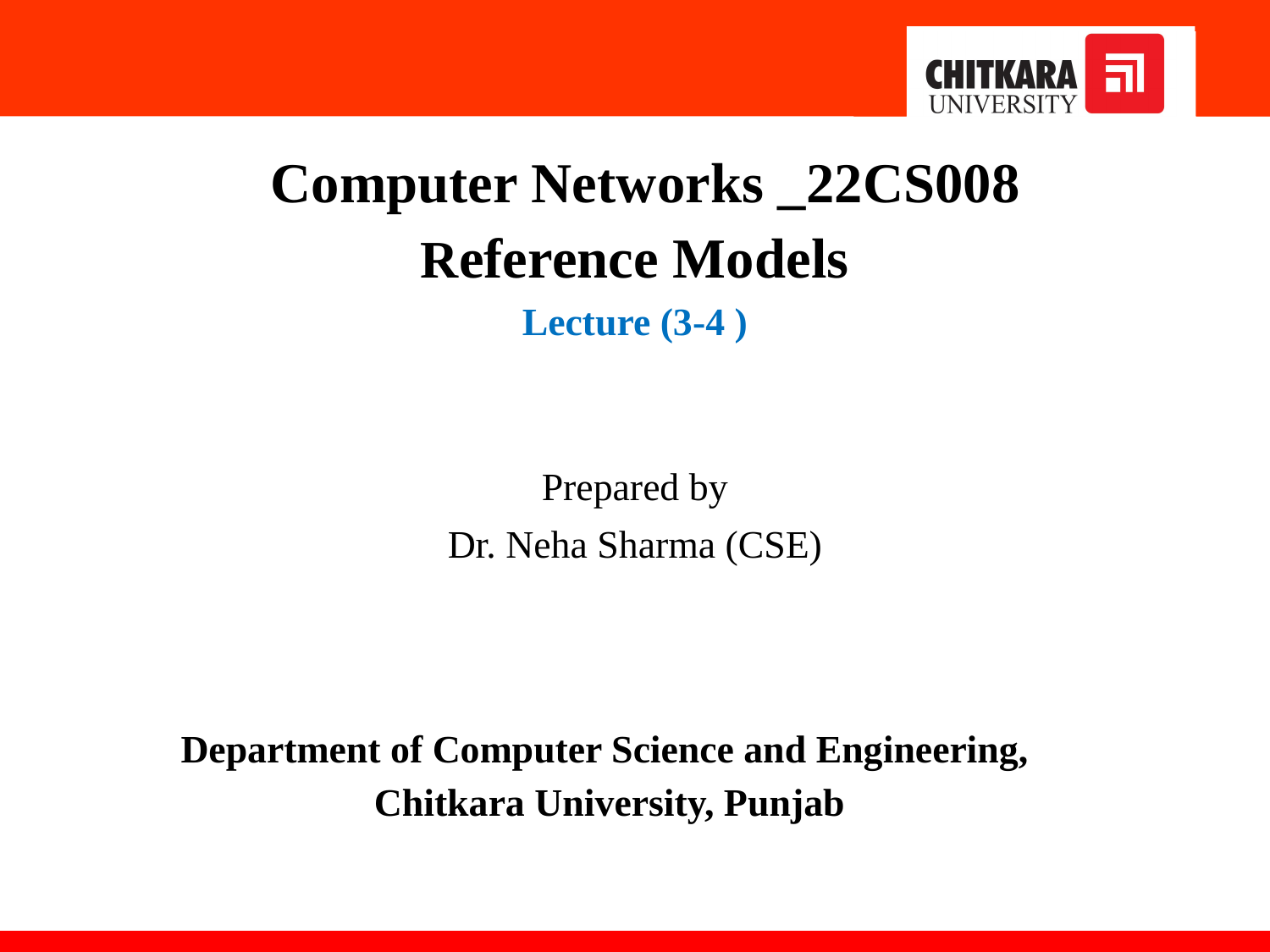

Reference Models
Lecture (3-4 )

Prepared by
Dr. Neha Sharma (CSE)
Computer Networks _22CS008
Department of Computer Science and Engineering,
Chitkara University, Punjab